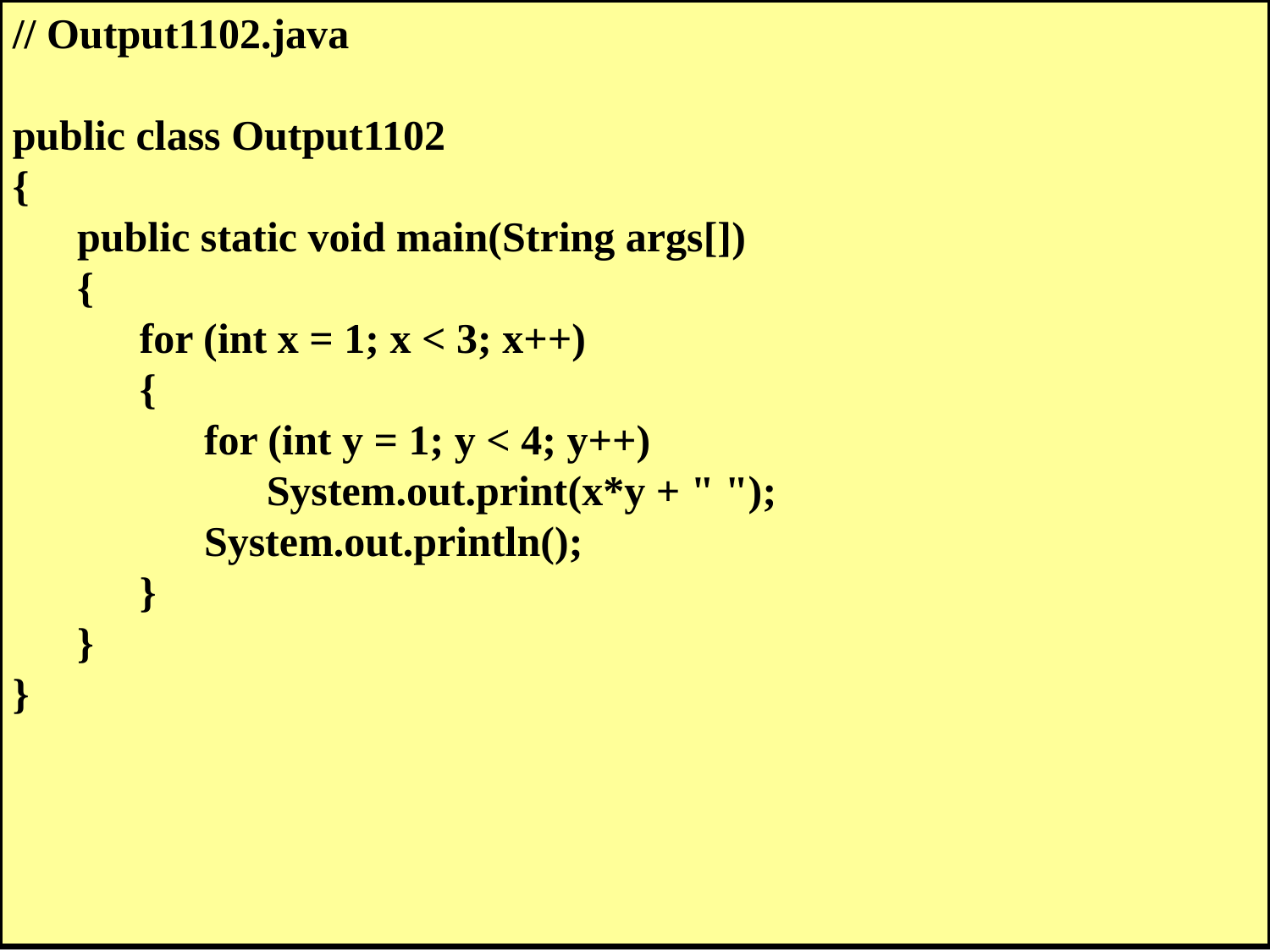

// Output1102.java

public class Output1102
{
	public static void main(String args[])
	{
		for (int x = 1; x < 3; x++)
		{
			for (int y = 1; y < 4; y++)
				System.out.print(x*y + " ");
			System.out.println();
		}
	}
}